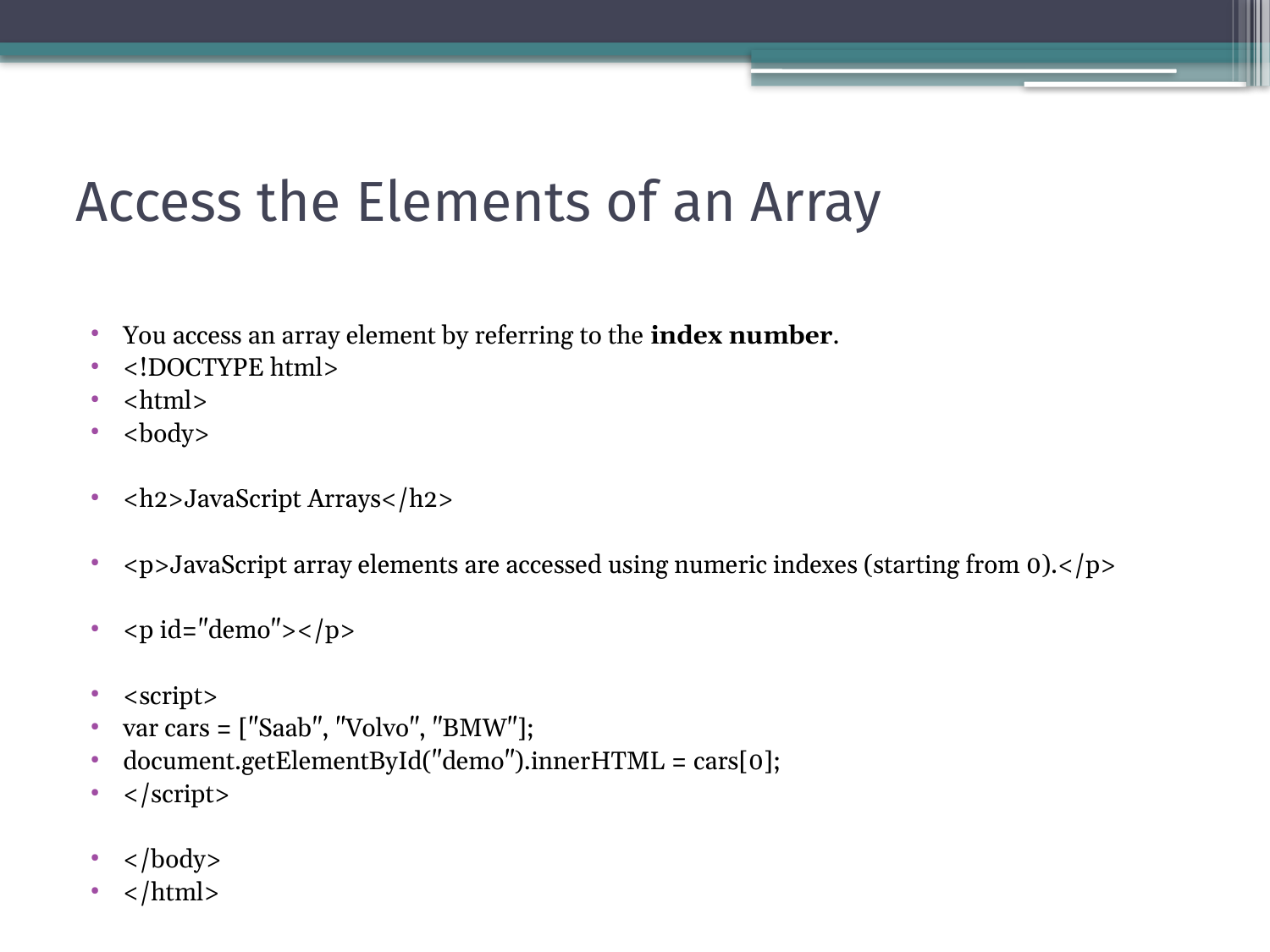

# Access the Elements of an Array
You access an array element by referring to the index number.
<!DOCTYPE html>
<html>
<body>

<h2>JavaScript Arrays</h2>

<p>JavaScript array elements are accessed using numeric indexes (starting from 0).</p>

<p id="demo"></p>

<script>
var cars = ["Saab", "Volvo", "BMW"];
document.getElementById("demo").innerHTML = cars[0];
</script>

</body>
</html>